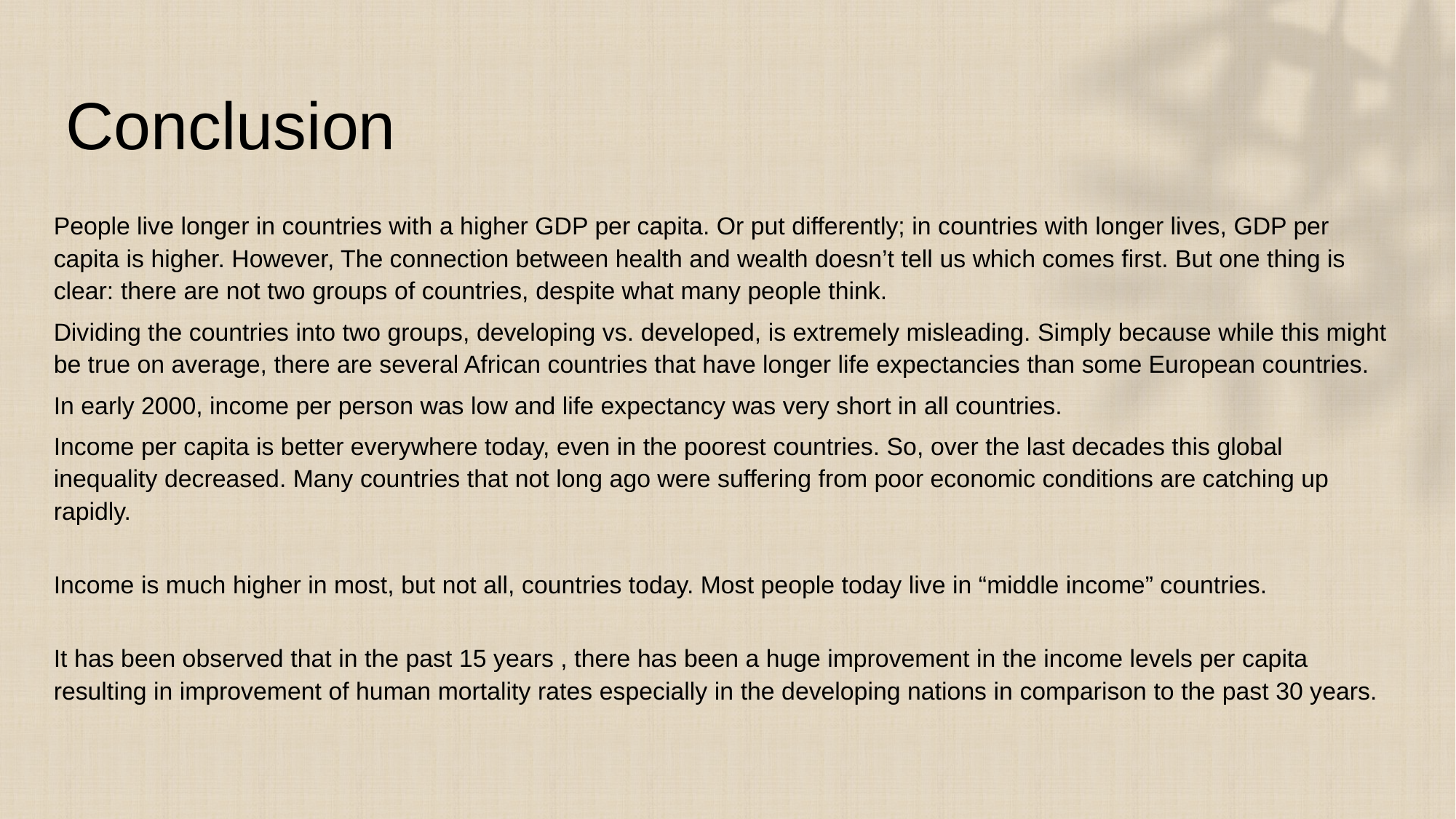

# Conclusion
People live longer in countries with a higher GDP per capita. Or put differently; in countries with longer lives, GDP per capita is higher. However, The connection between health and wealth doesn’t tell us which comes first. But one thing is clear: there are not two groups of countries, despite what many people think.
Dividing the countries into two groups, developing vs. developed, is extremely misleading. Simply because while this might be true on average, there are several African countries that have longer life expectancies than some European countries.
In early 2000, income per person was low and life expectancy was very short in all countries.
Income per capita is better everywhere today, even in the poorest countries. So, over the last decades this global inequality decreased. Many countries that not long ago were suffering from poor economic conditions are catching up rapidly.
Income is much higher in most, but not all, countries today. Most people today live in “middle income” countries.
It has been observed that in the past 15 years , there has been a huge improvement in the income levels per capita  resulting in improvement of human mortality rates especially in the developing nations in comparison to the past 30 years.